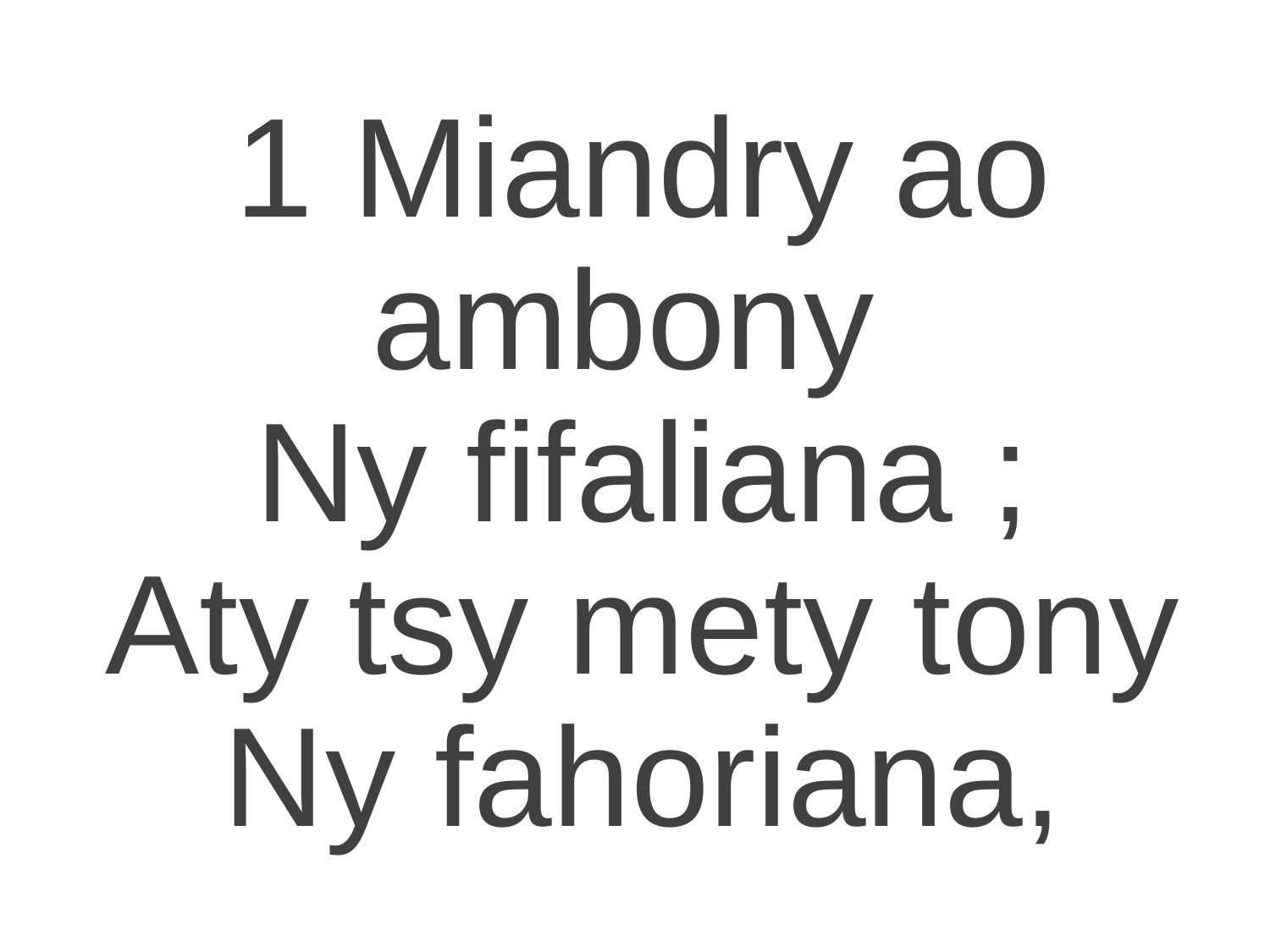

1 Miandry ao ambony
Ny fifaliana ;
Aty tsy mety tony
Ny fahoriana,